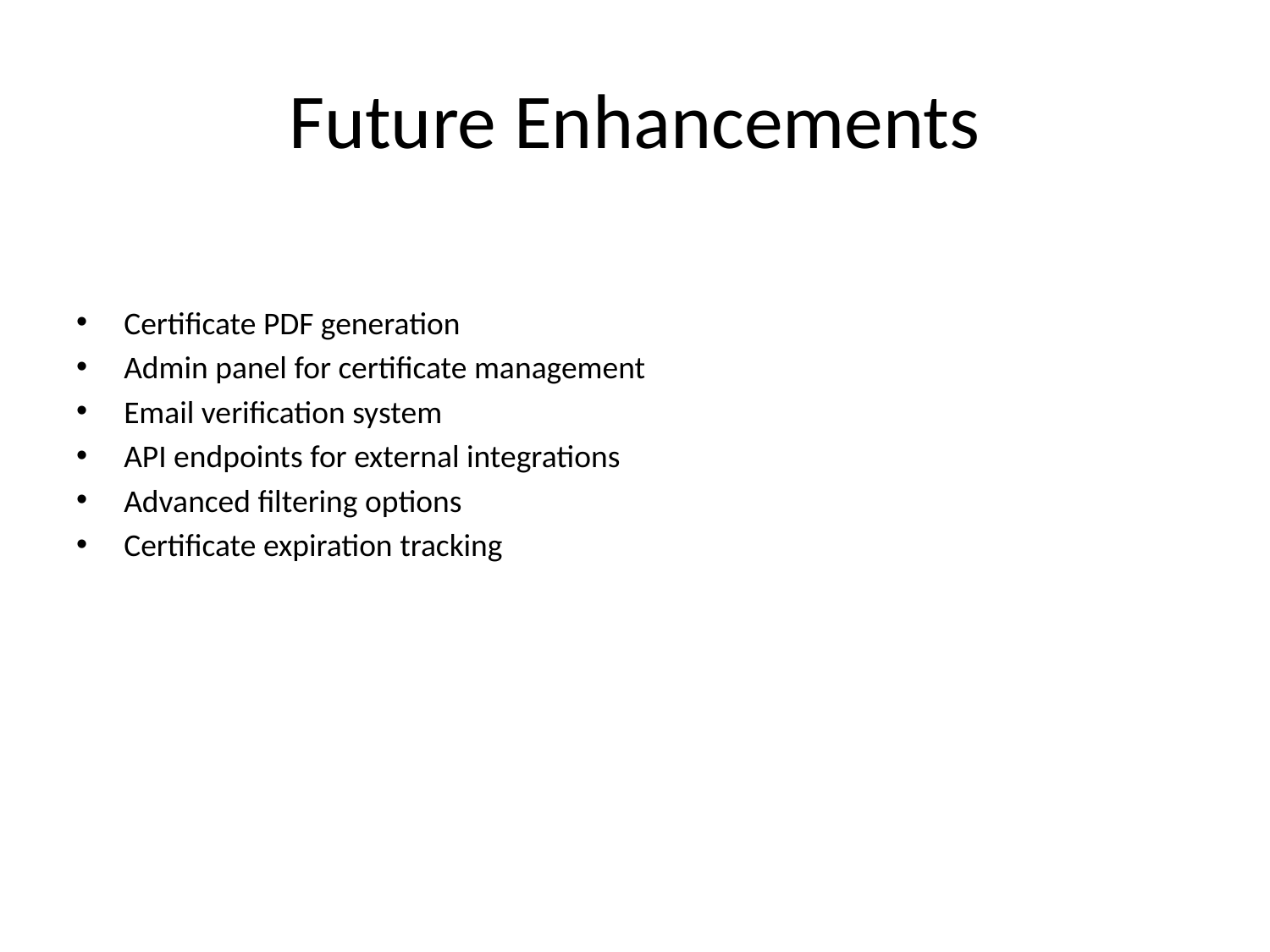

# Future Enhancements

Certificate PDF generation
Admin panel for certificate management
Email verification system
API endpoints for external integrations
Advanced filtering options
Certificate expiration tracking